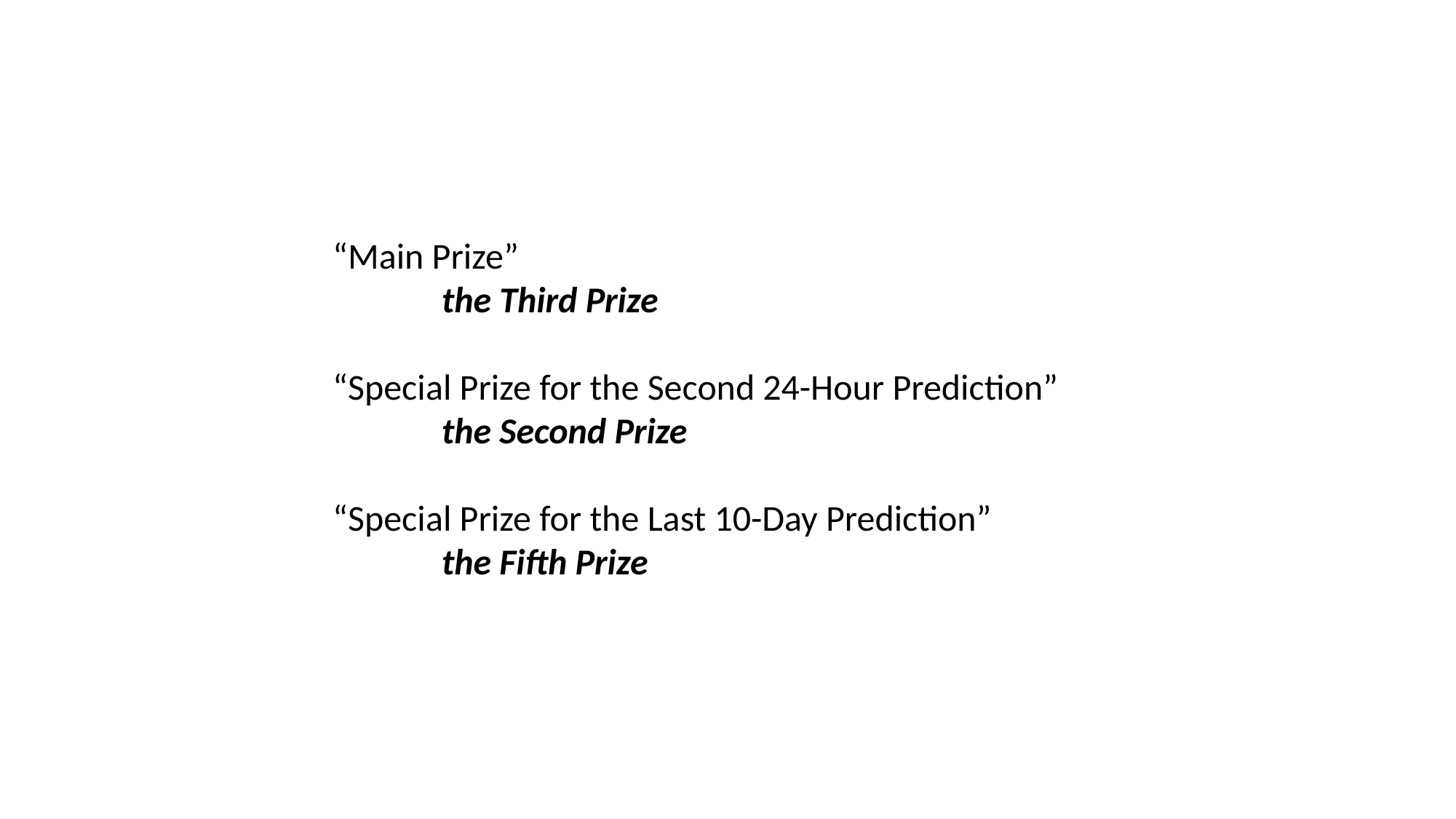

“Main Prize”
	the Third Prize

“Special Prize for the Second 24-Hour Prediction”
	the Second Prize

“Special Prize for the Last 10-Day Prediction”
	the Fifth Prize